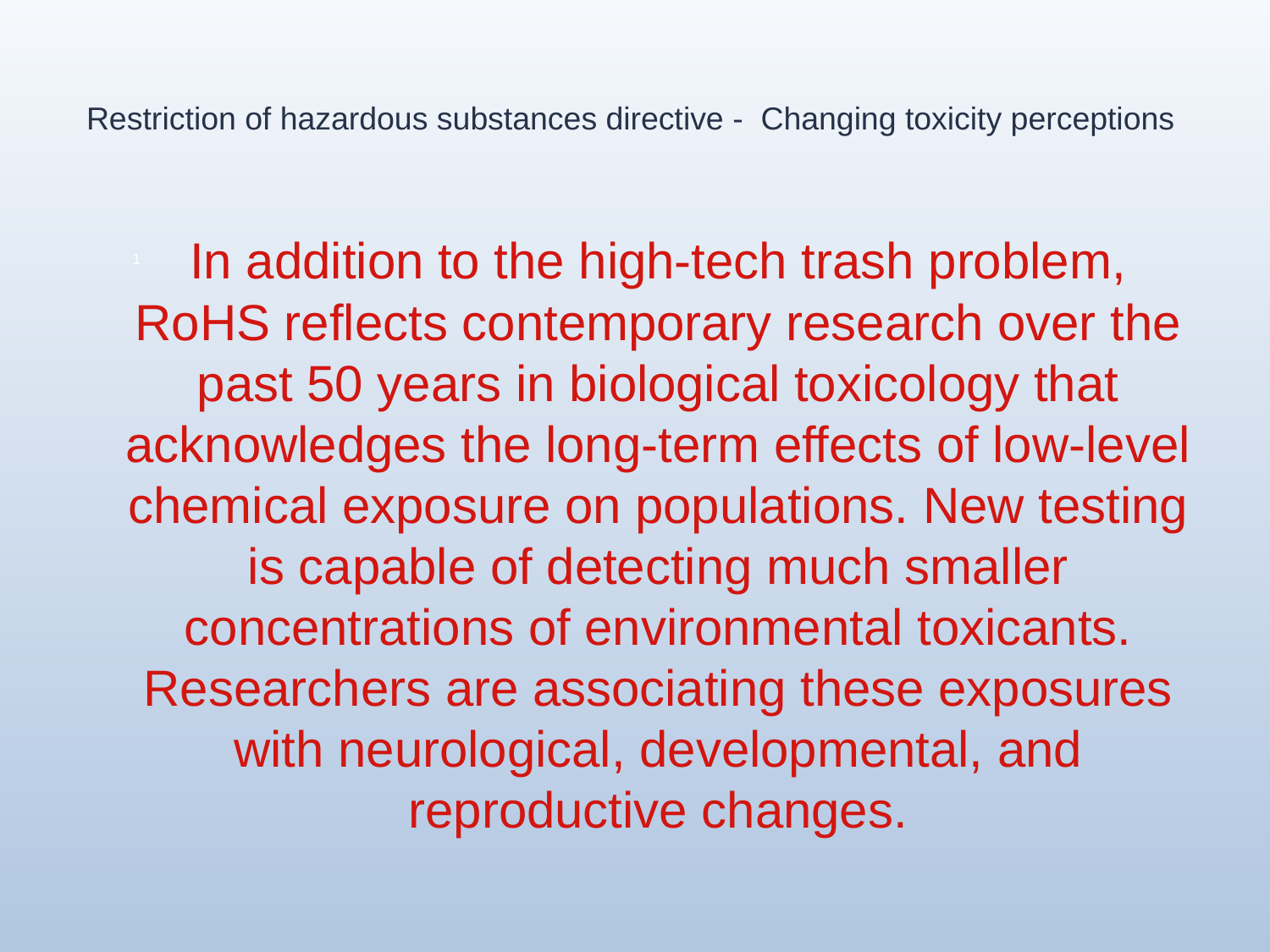

# Restriction of hazardous substances directive -  Changing toxicity perceptions
In addition to the high-tech trash problem, RoHS reflects contemporary research over the past 50 years in biological toxicology that acknowledges the long-term effects of low-level chemical exposure on populations. New testing is capable of detecting much smaller concentrations of environmental toxicants. Researchers are associating these exposures with neurological, developmental, and reproductive changes.